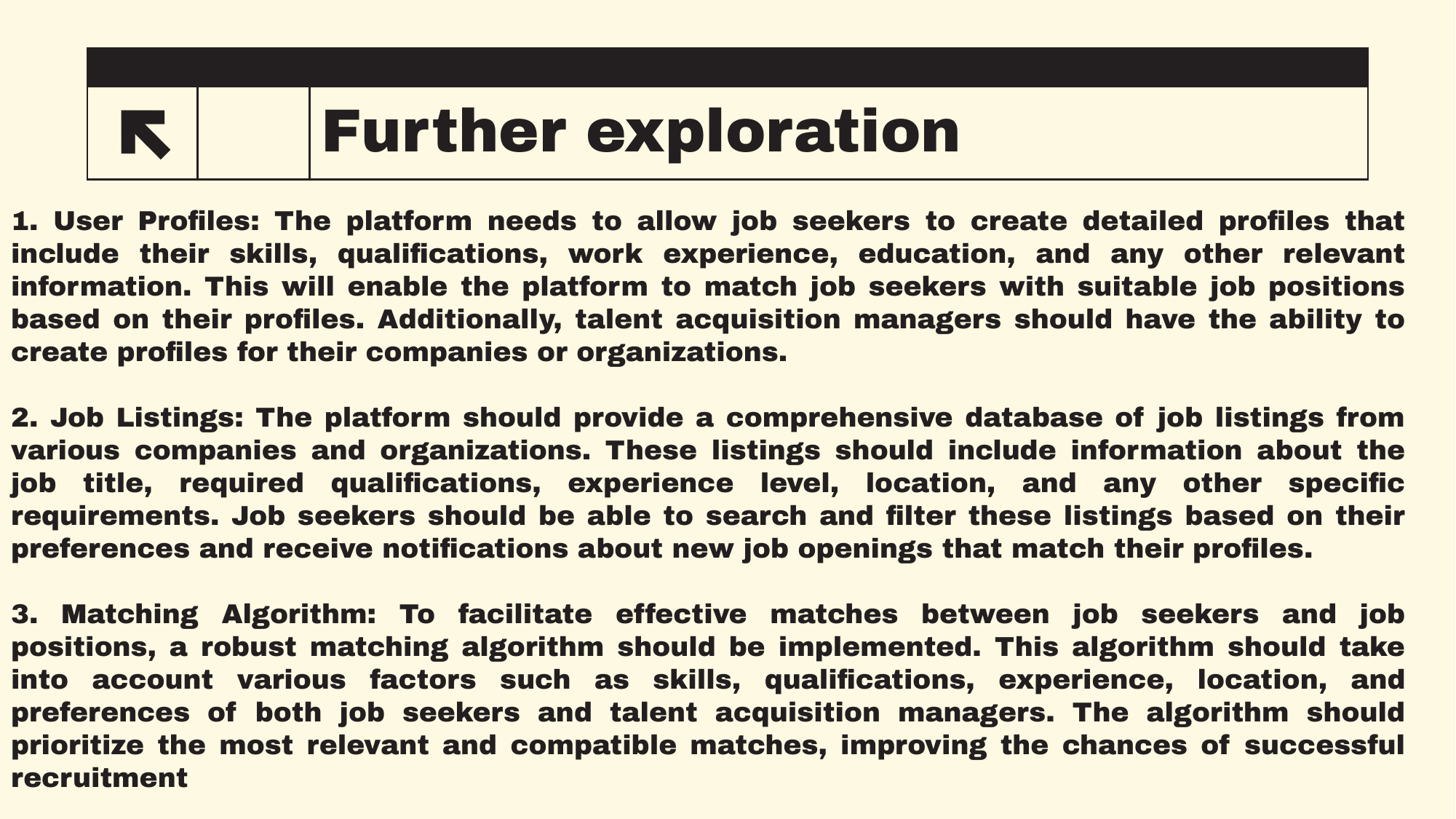

# Further exploration

2
1. User Profiles: The platform needs to allow job seekers to create detailed profiles that include their skills, qualifications, work experience, education, and any other relevant information. This will enable the platform to match job seekers with suitable job positions based on their profiles. Additionally, talent acquisition managers should have the ability to create profiles for their companies or organizations.

2. Job Listings: The platform should provide a comprehensive database of job listings from various companies and organizations. These listings should include information about the job title, required qualifications, experience level, location, and any other specific requirements. Job seekers should be able to search and filter these listings based on their preferences and receive notifications about new job openings that match their profiles.

3. Matching Algorithm: To facilitate effective matches between job seekers and job positions, a robust matching algorithm should be implemented. This algorithm should take into account various factors such as skills, qualifications, experience, location, and preferences of both job seekers and talent acquisition managers. The algorithm should prioritize the most relevant and compatible matches, improving the chances of successful recruitment